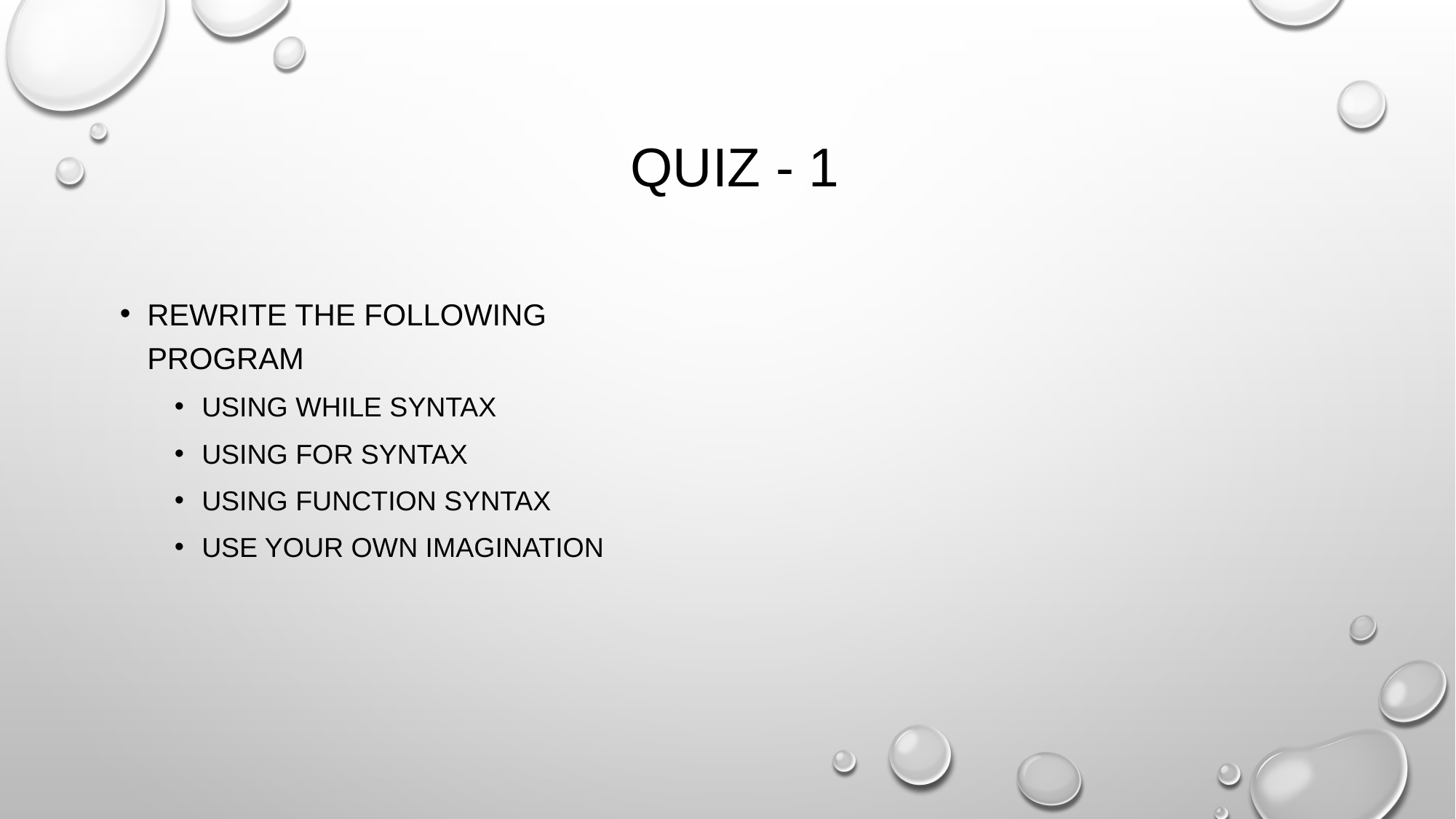

# quiz - 1
Rewrite the following program
Using while syntax
Using for syntax
Using function syntax
Use your own imagination